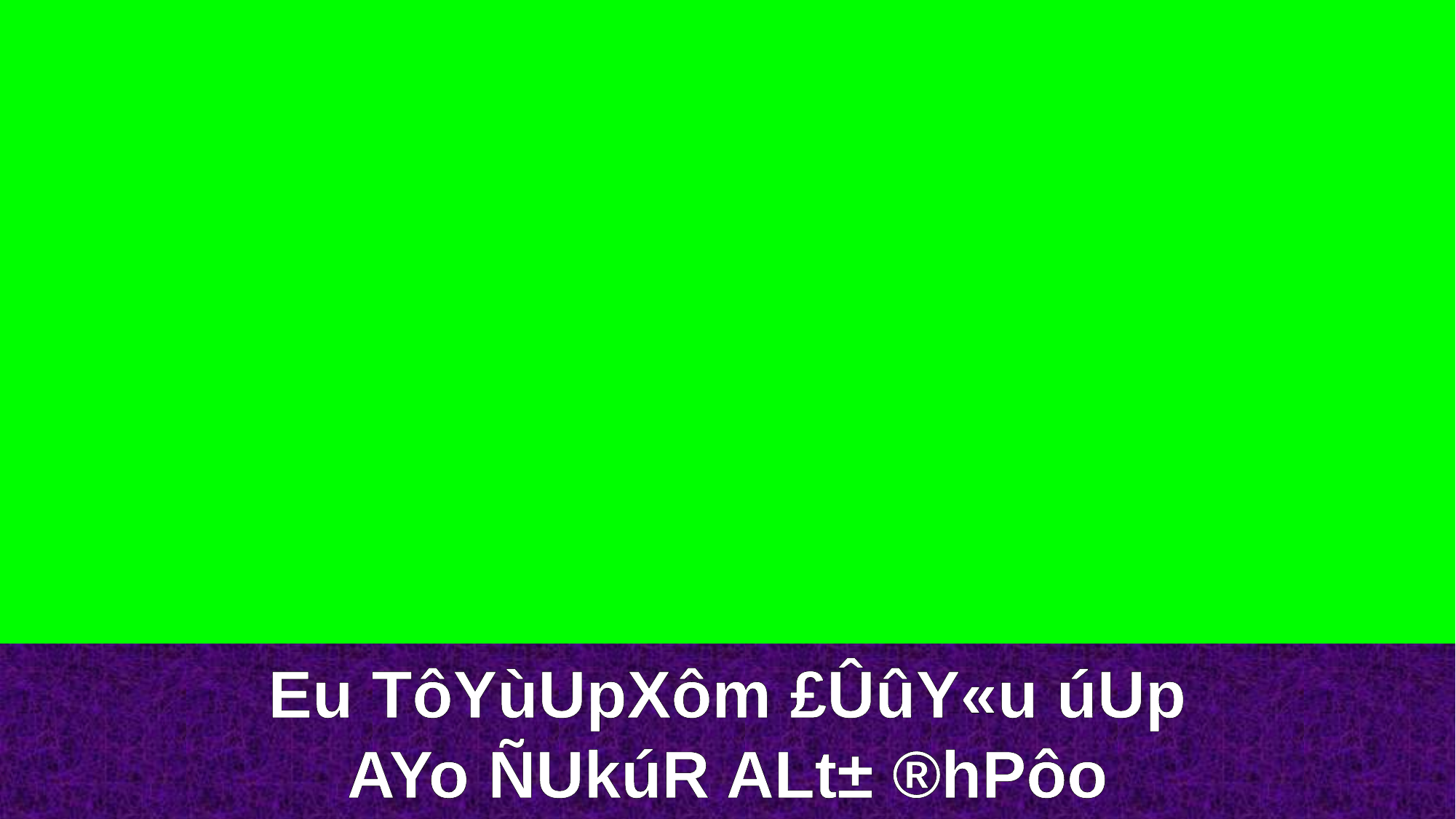

Eu TôYùUpXôm £ÛûY«u úUp
AYo ÑUkúR ALt± ®hPôo